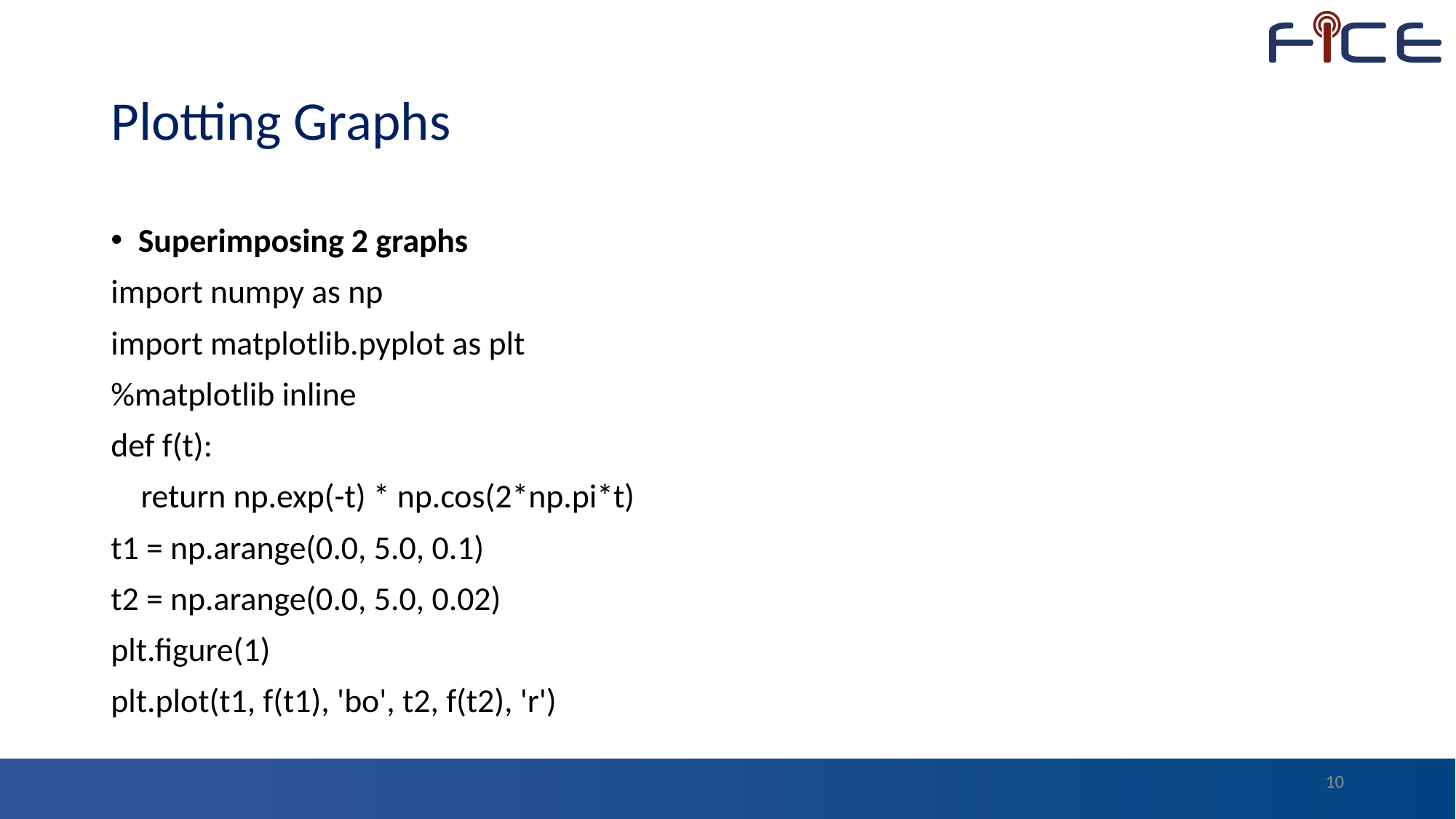

# Plotting Graphs
Superimposing 2 graphs
import numpy as np
import matplotlib.pyplot as plt
%matplotlib inline
def f(t):
    return np.exp(-t) * np.cos(2*np.pi*t)
t1 = np.arange(0.0, 5.0, 0.1)
t2 = np.arange(0.0, 5.0, 0.02)
plt.figure(1)
plt.plot(t1, f(t1), 'bo', t2, f(t2), 'r')
10